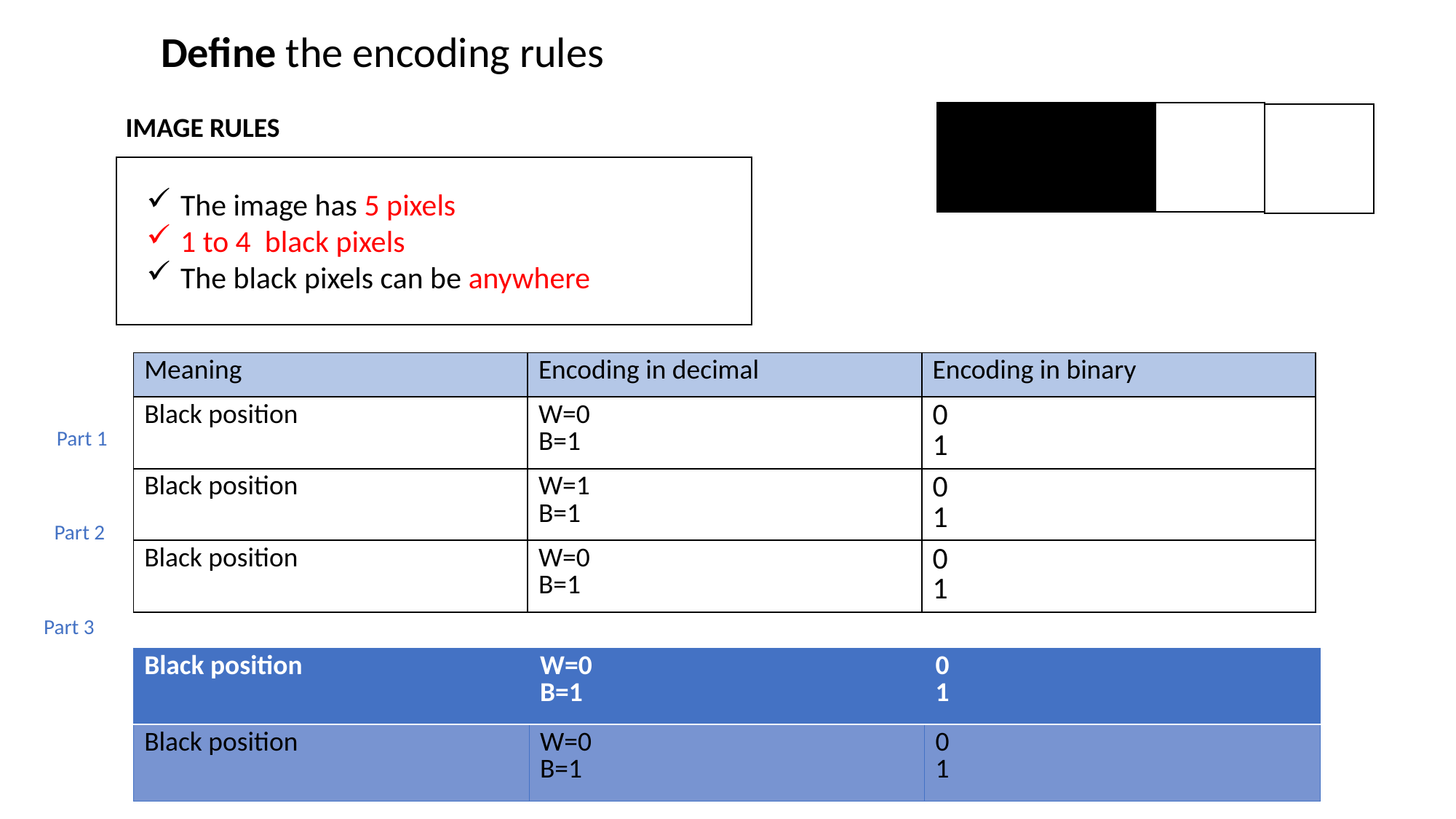

Define the encoding rules

IMAGE RULES

The image has 5 pixels
1 to 4  black pixels
The black pixels can be anywhere
| Meaning | Encoding in decimal | Encoding in binary |
| --- | --- | --- |
| Black position | W=0 B=1 | 0 1 |
| Black position | W=1 B=1 | 0 1 |
| Black position | W=0 B=1 | 0 1 |
Part 1
Part 2
Part 3
| Black position | W=0 B=1 | 0 1 |
| --- | --- | --- |
| Black position | W=0 B=1 | 0 1 |